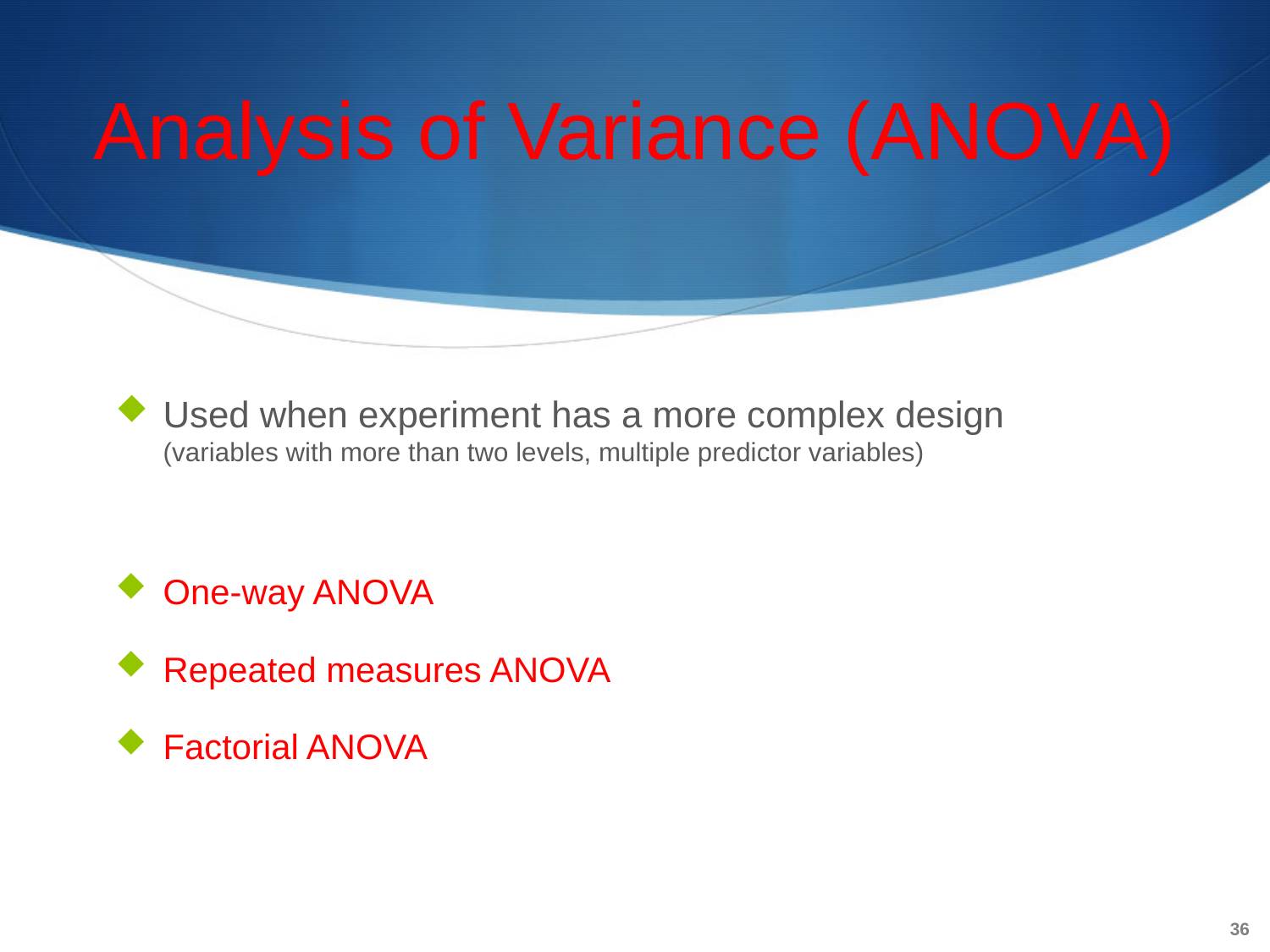

# Analysis of Variance (ANOVA)
Used when experiment has a more complex design
(variables with more than two levels, multiple predictor variables)

One-way ANOVA
Repeated measures ANOVA
Factorial ANOVA
36